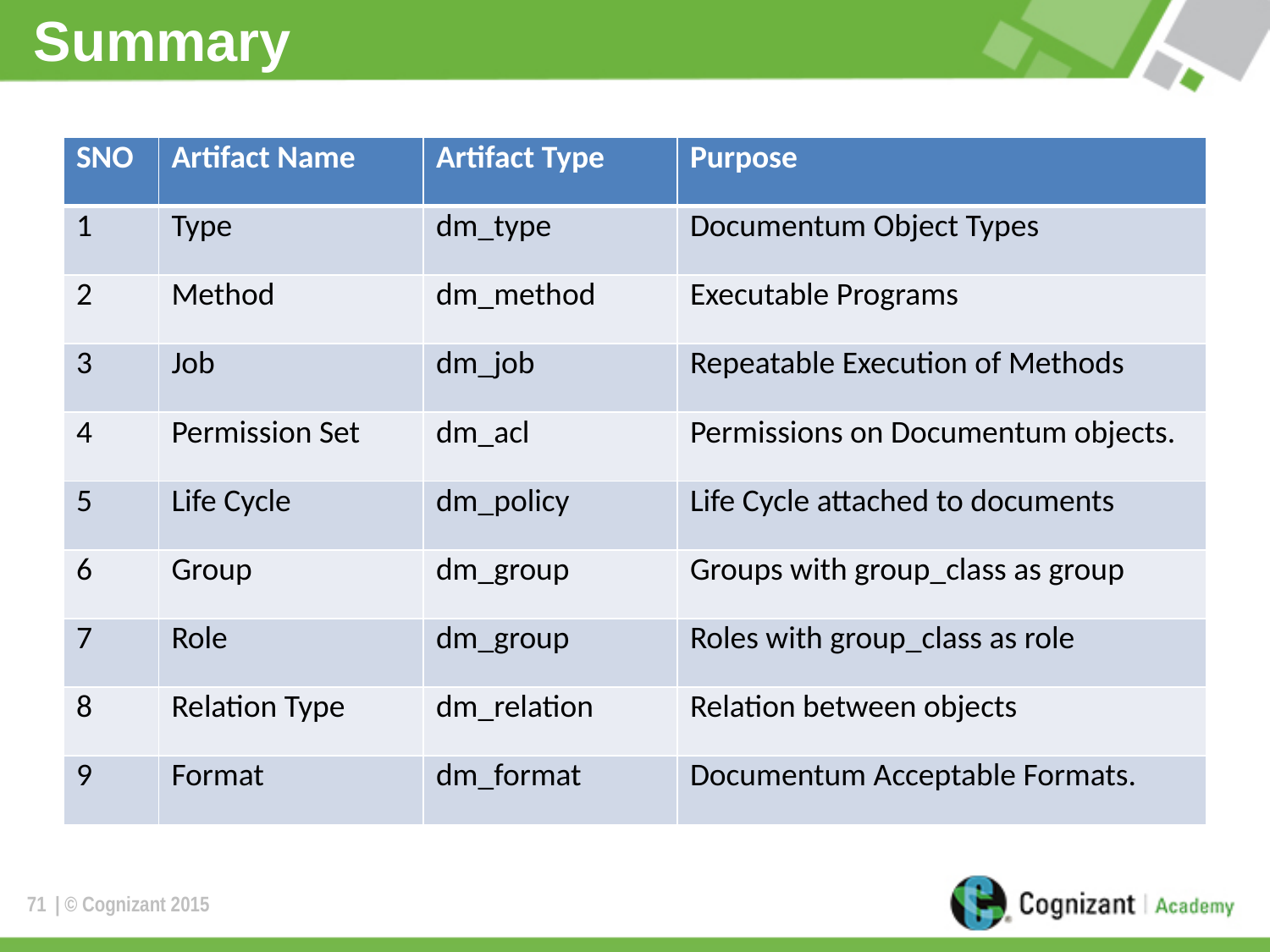

# Summary
| SNO | Artifact Name | Artifact Type | Purpose |
| --- | --- | --- | --- |
| 1 | Type | dm\_type | Documentum Object Types |
| 2 | Method | dm\_method | Executable Programs |
| 3 | Job | dm\_job | Repeatable Execution of Methods |
| 4 | Permission Set | dm\_acl | Permissions on Documentum objects. |
| 5 | Life Cycle | dm\_policy | Life Cycle attached to documents |
| 6 | Group | dm\_group | Groups with group\_class as group |
| 7 | Role | dm\_group | Roles with group\_class as role |
| 8 | Relation Type | dm\_relation | Relation between objects |
| 9 | Format | dm\_format | Documentum Acceptable Formats. |
71
| © Cognizant 2015